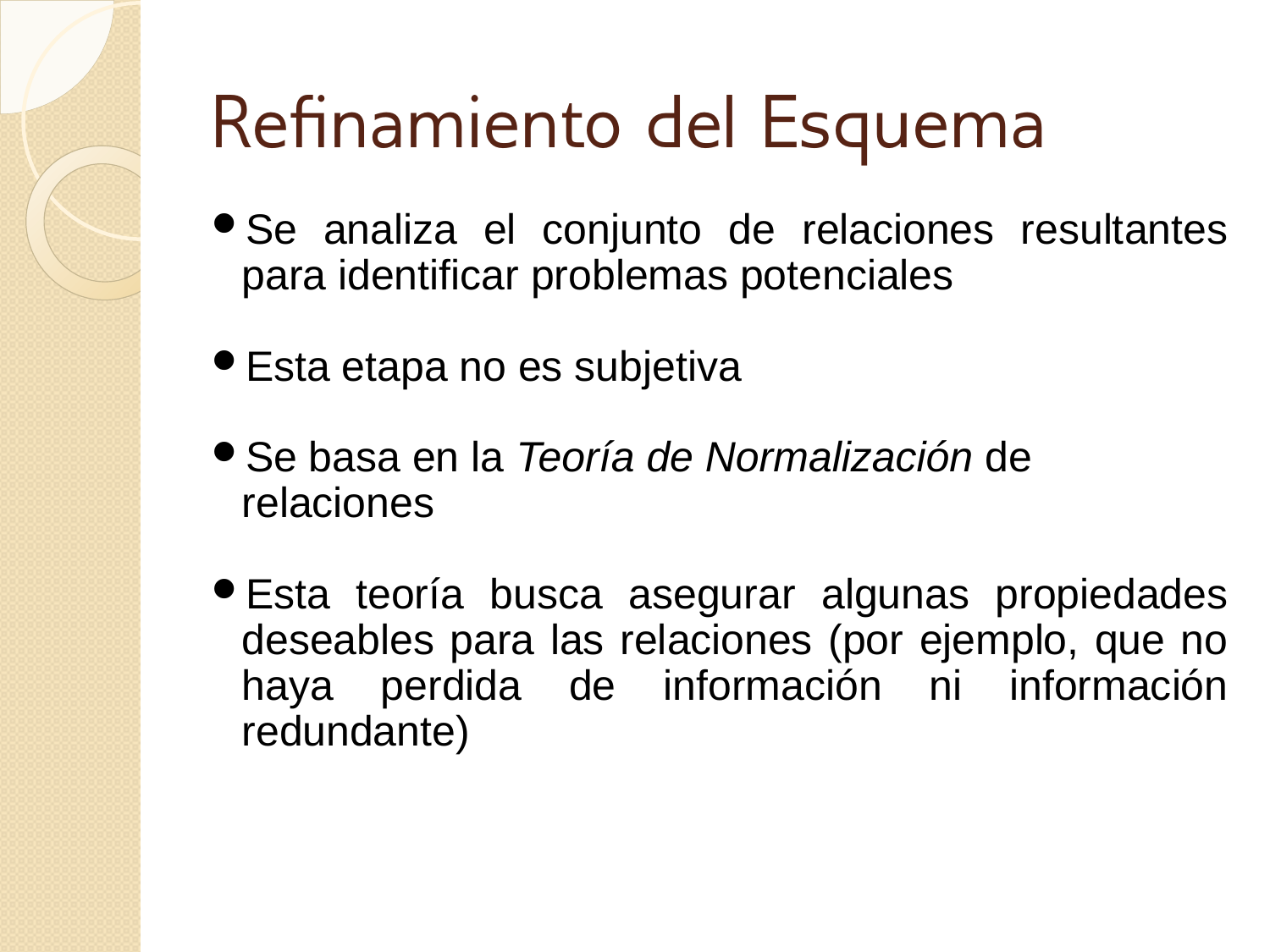

Refinamiento del Esquema
Se analiza el conjunto de relaciones resultantes para identificar problemas potenciales

Esta etapa no es subjetiva

Se basa en la Teoría de Normalización de relaciones

Esta teoría busca asegurar algunas propiedades deseables para las relaciones (por ejemplo, que no haya perdida de información ni información redundante)